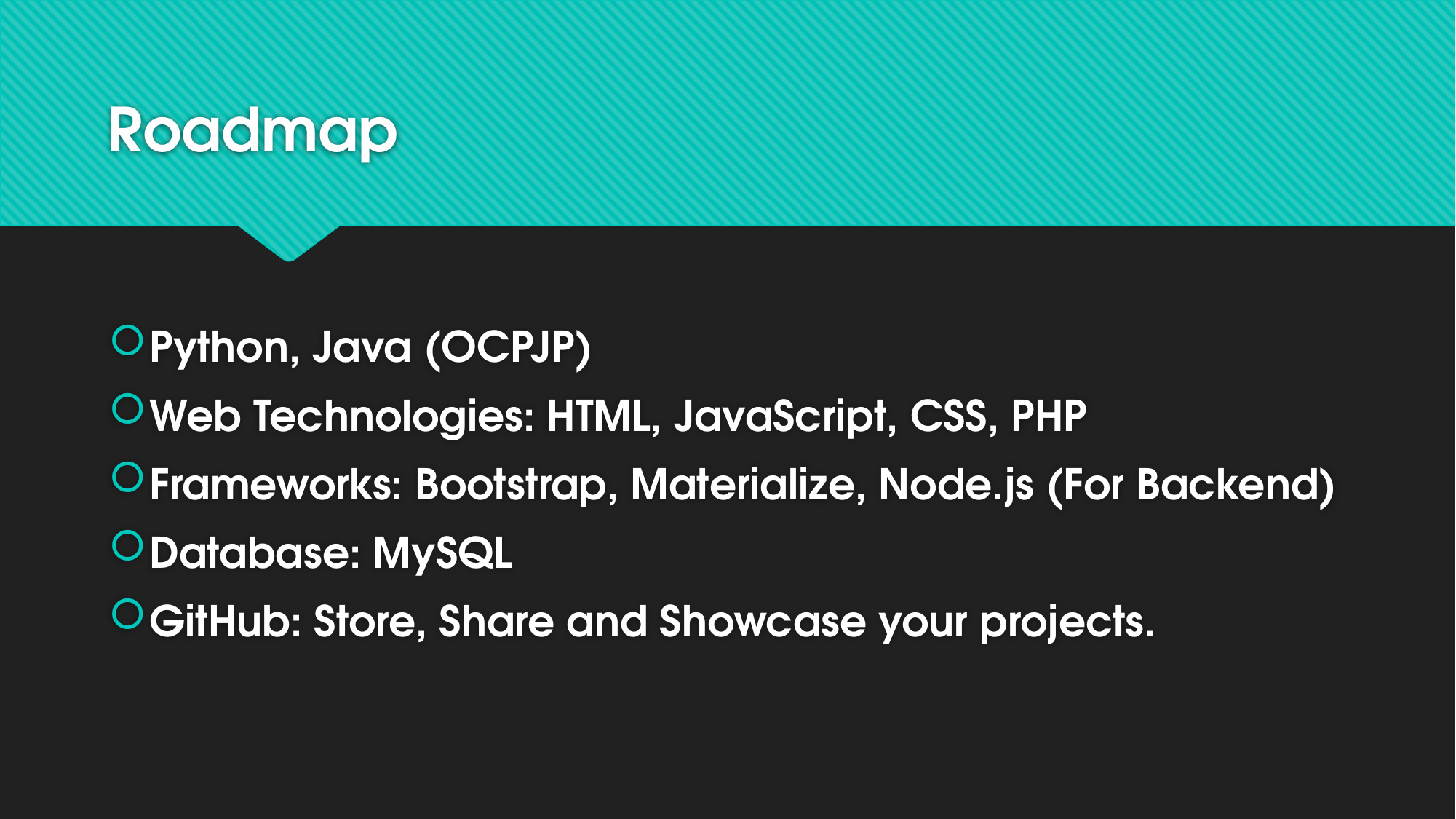

# Roadmap
Python, Java (OCPJP)
Web Technologies: HTML, JavaScript, CSS, PHP
Frameworks: Bootstrap, Materialize, Node.js (For Backend)
Database: MySQL
GitHub: Store, Share and Showcase your projects.